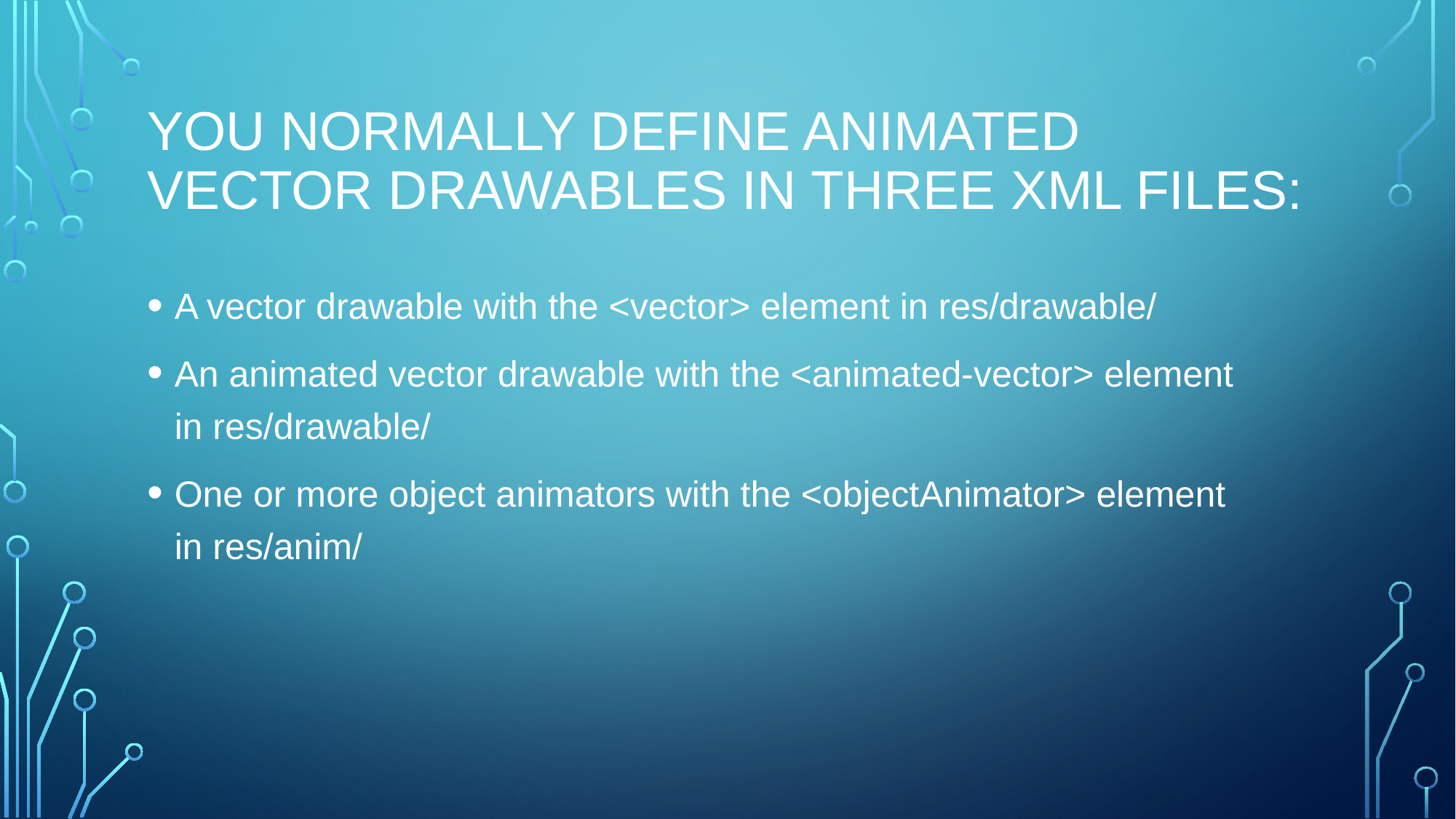

# You normally define animated vector drawables in three XML files:
A vector drawable with the <vector> element in res/drawable/
An animated vector drawable with the <animated-vector> element in res/drawable/
One or more object animators with the <objectAnimator> element in res/anim/